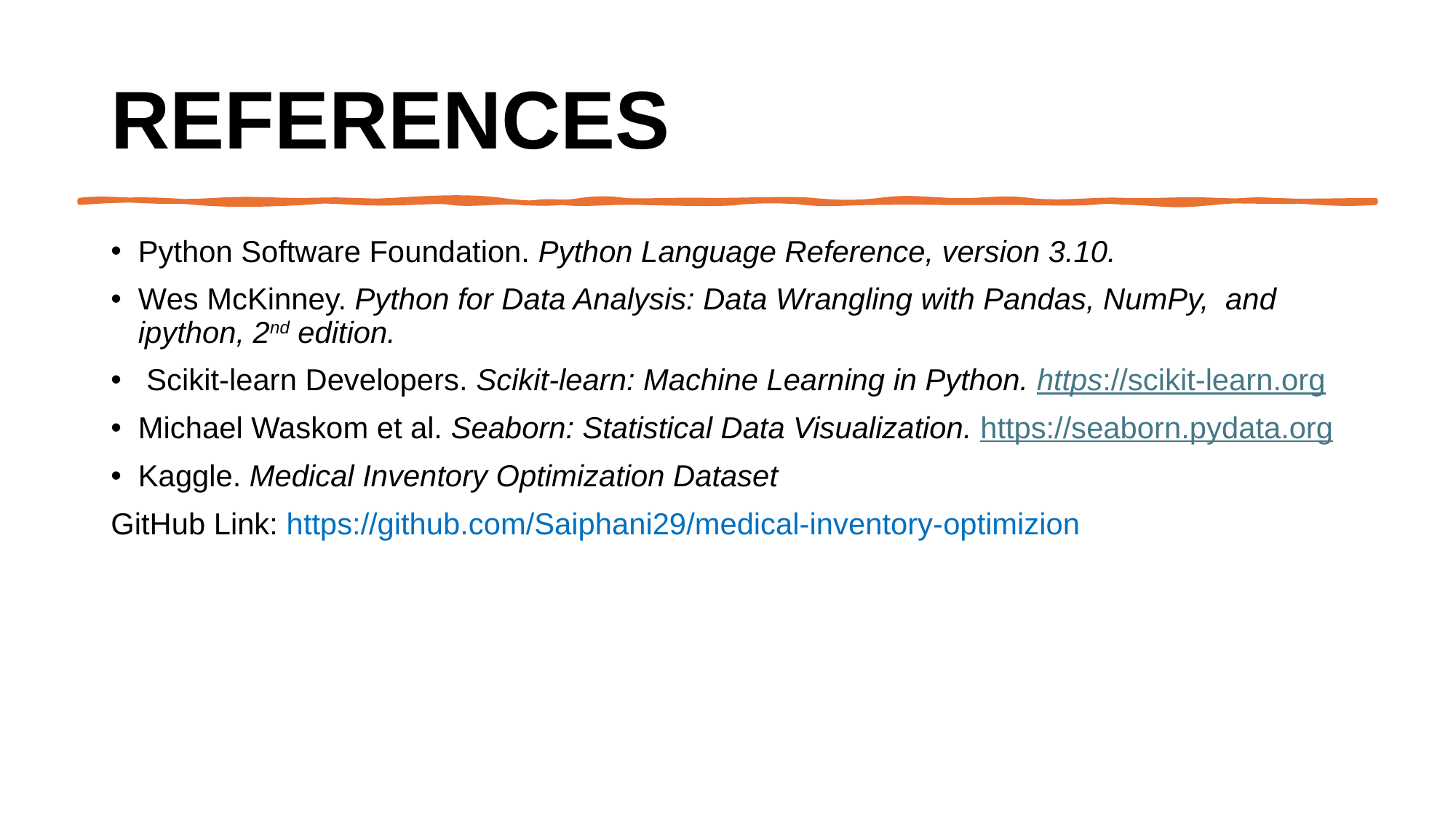

# References

Python Software Foundation. Python Language Reference, version 3.10.
Wes McKinney. Python for Data Analysis: Data Wrangling with Pandas, NumPy,  and ipython, 2nd edition.
 Scikit-learn Developers. Scikit-learn: Machine Learning in Python. https://scikit-learn.org
Michael Waskom et al. Seaborn: Statistical Data Visualization. https://seaborn.pydata.org
Kaggle. Medical Inventory Optimization Dataset
GitHub Link: https://github.com/Saiphani29/medical-inventory-optimizion